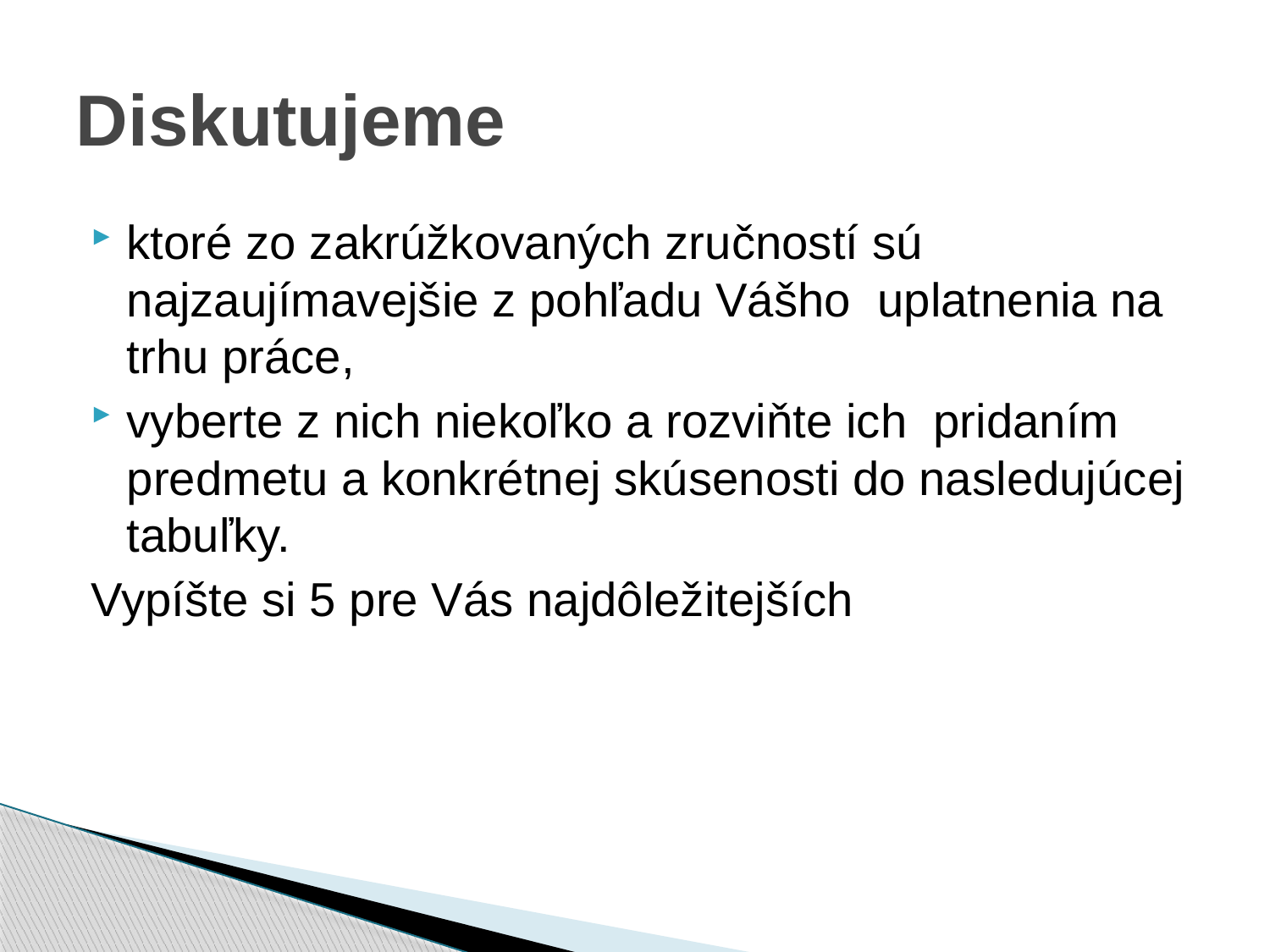

# Diskutujeme
ktoré zo zakrúžkovaných zručností sú najzaujímavejšie z pohľadu Vášho  uplatnenia na trhu práce,
vyberte z nich niekoľko a rozviňte ich  pridaním predmetu a konkrétnej skúsenosti do nasledujúcej tabuľky.
Vypíšte si 5 pre Vás najdôležitejších